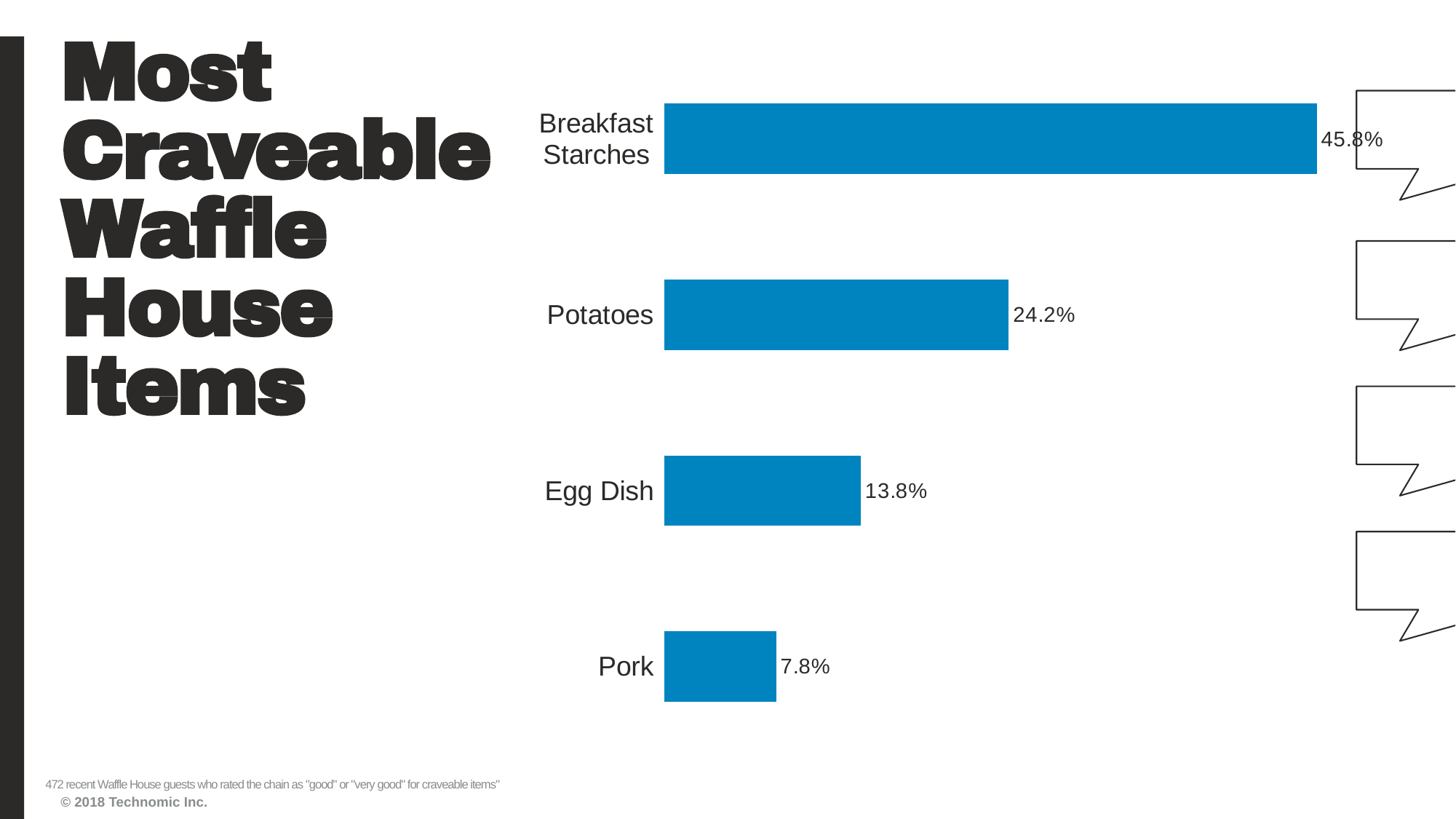

# Most Craveable Waffle House Items

### Chart

| Category | Series1 |
|---|---|
| Pork | 0.078389831 |
| Egg Dish | 0.137711864 |
| Potatoes | 0.241525424 |
| Breakfast Starches | 0.457627118999999 |
472 recent Waffle House guests who rated the chain as "good" or "very good" for craveable items"